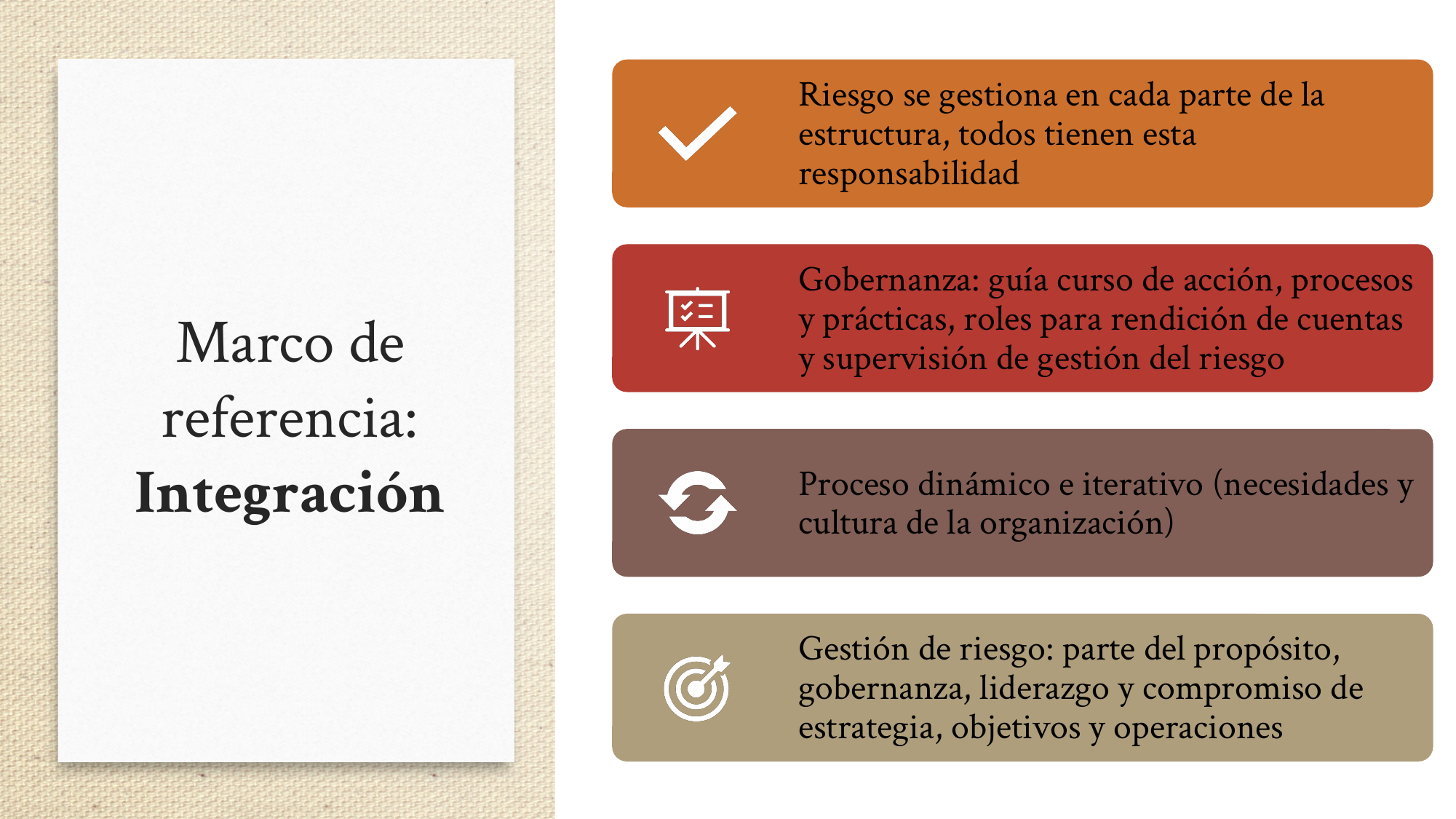

Riesgo se gestiona en cada parte de la estructura, todos tienen esta responsabilidad
Gobernanza: guía curso de acción, procesos y prácticas, roles para rendición de cuentas y supervisión de gestión del riesgo
Proceso dinámico e iterativo (necesidades y cultura de la organización)
Gestión de riesgo: parte del propósito, gobernanza, liderazgo y compromiso de estrategia, objetivos y operaciones
# Marco de referencia: Integración